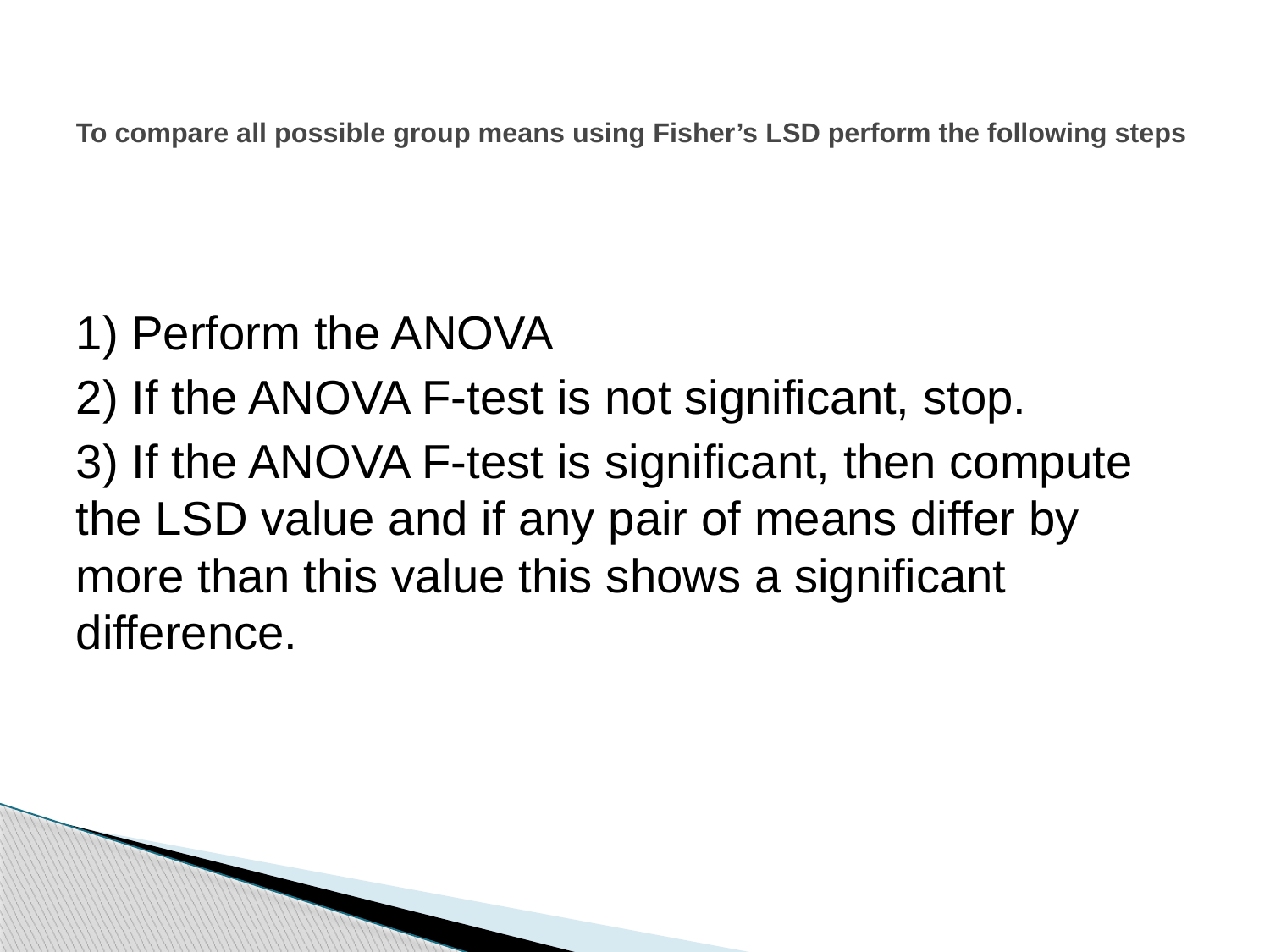

# To compare all possible group means using Fisher’s LSD perform the following steps
1) Perform the ANOVA
2) If the ANOVA F-test is not significant, stop.
3) If the ANOVA F-test is significant, then compute the LSD value and if any pair of means differ by more than this value this shows a significant difference.